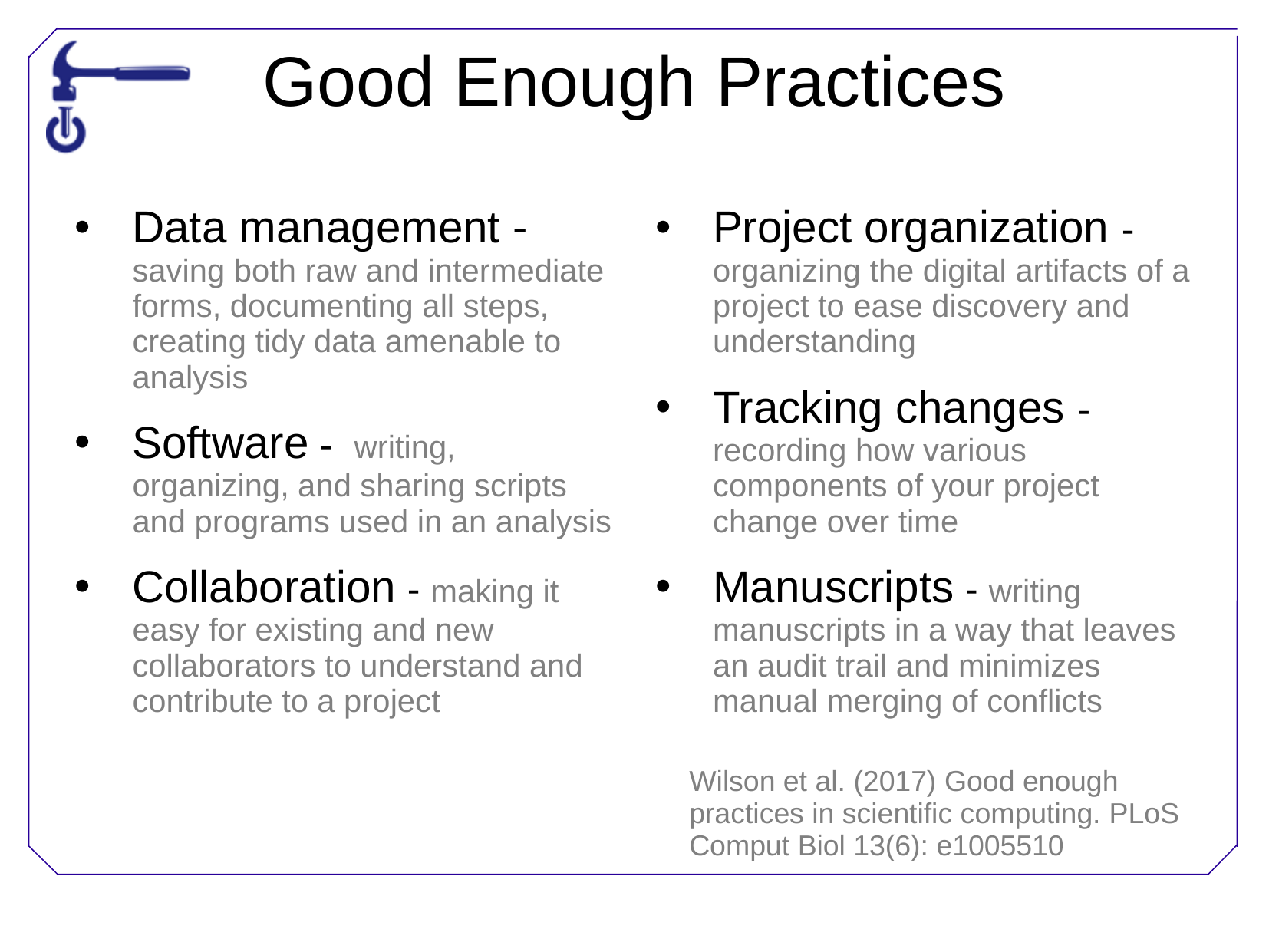

# Good Enough Practices
Data management - saving both raw and intermediate forms, documenting all steps, creating tidy data amenable to analysis
Software -  writing, organizing, and sharing scripts and programs used in an analysis
Collaboration - making it easy for existing and new collaborators to understand and contribute to a project

Project organization - organizing the digital artifacts of a project to ease discovery and understanding
Tracking changes - recording how various components of your project change over time
Manuscripts - writing manuscripts in a way that leaves an audit trail and minimizes manual merging of conflicts
Wilson et al. (2017) Good enough practices in scientific computing. PLoS Comput Biol 13(6): e1005510